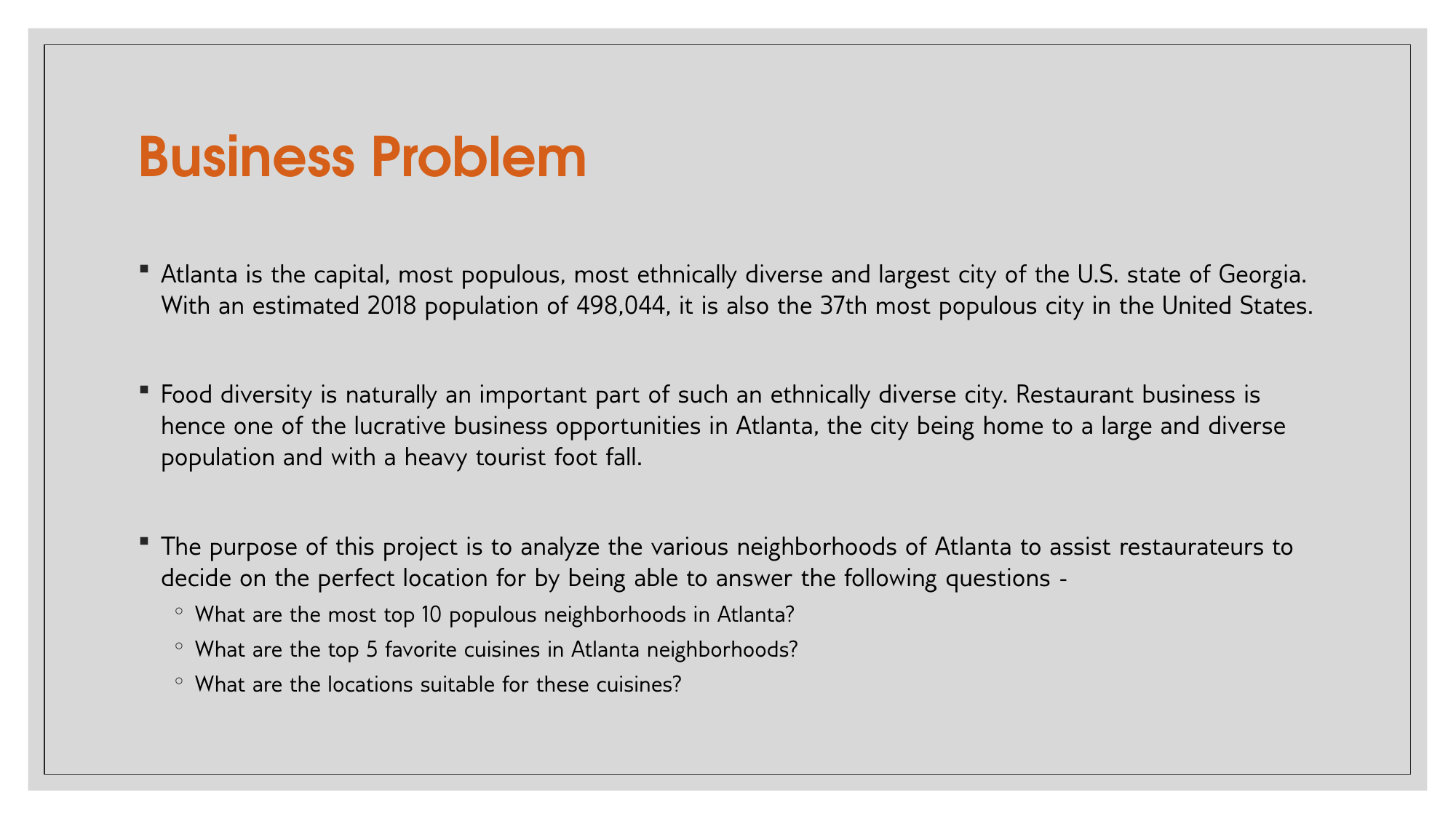

# Business Problem
Atlanta is the capital, most populous, most ethnically diverse and largest city of the U.S. state of Georgia. With an estimated 2018 population of 498,044, it is also the 37th most populous city in the United States.

Food diversity is naturally an important part of such an ethnically diverse city. Restaurant business is hence one of the lucrative business opportunities in Atlanta, the city being home to a large and diverse population and with a heavy tourist foot fall.

The purpose of this project is to analyze the various neighborhoods of Atlanta to assist restaurateurs to decide on the perfect location for by being able to answer the following questions -
What are the most top 10 populous neighborhoods in Atlanta?
What are the top 5 favorite cuisines in Atlanta neighborhoods?
What are the locations suitable for these cuisines?